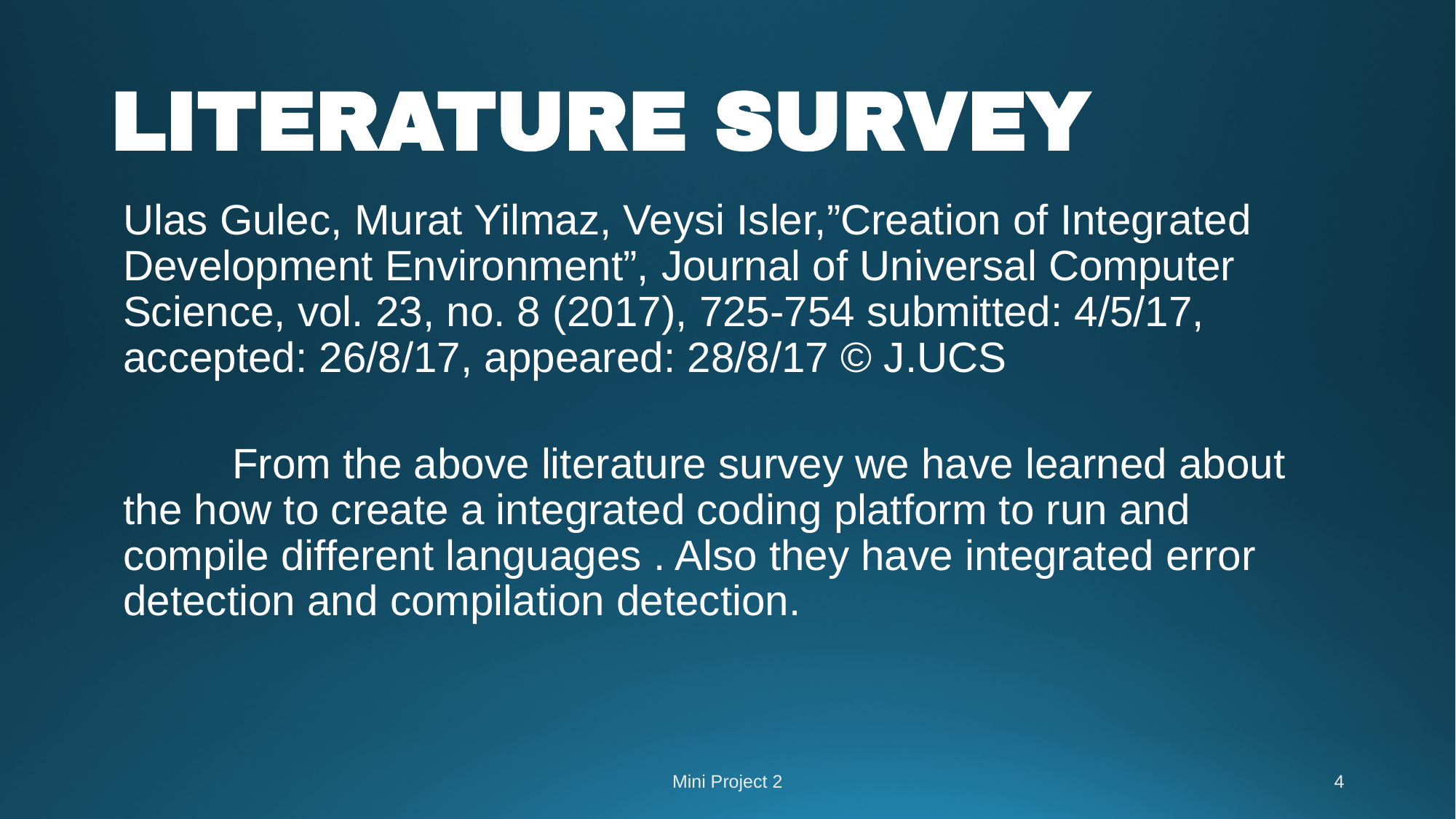

# LITERATURE SURVEY
Ulas Gulec, Murat Yilmaz, Veysi Isler,”Creation of Integrated Development Environment”, Journal of Universal Computer Science, vol. 23, no. 8 (2017), 725-754 submitted: 4/5/17, accepted: 26/8/17, appeared: 28/8/17 © J.UCS

	From the above literature survey we have learned about the how to create a integrated coding platform to run and compile different languages . Also they have integrated error detection and compilation detection.
Mini Project 2
4